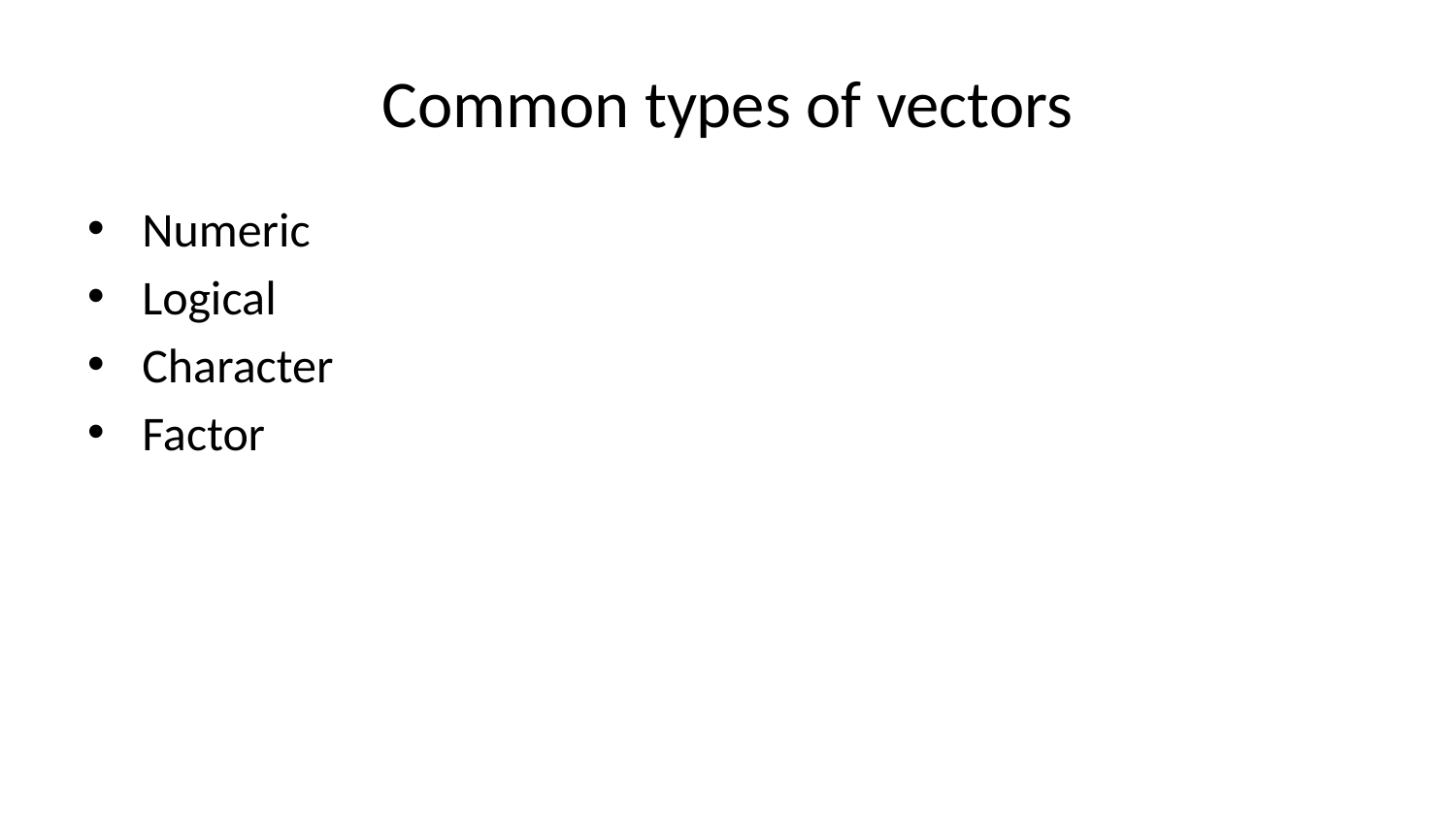

# Common types of vectors
Numeric
Logical
Character
Factor